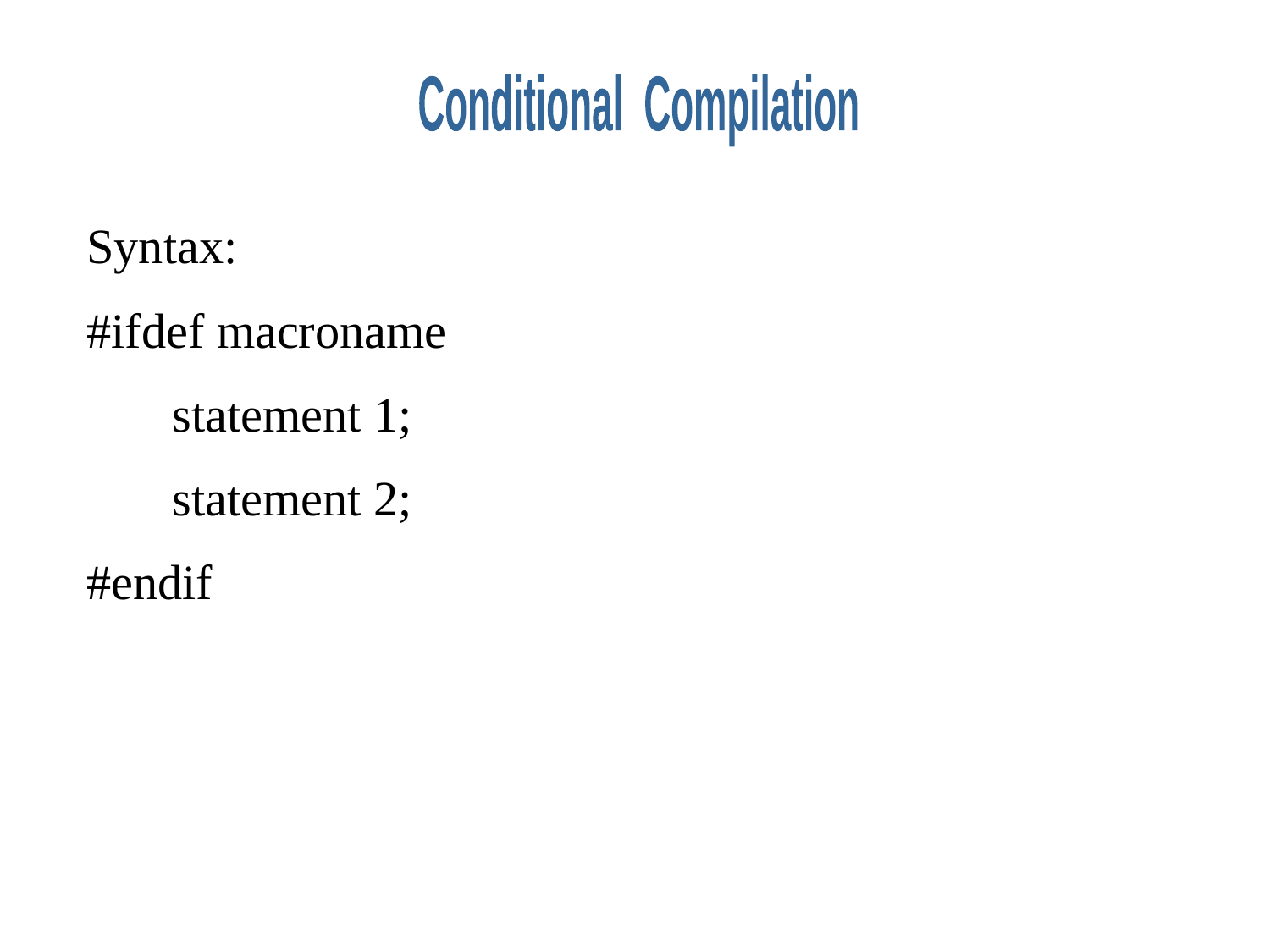

Conditional  Compilation
Syntax:
#ifdef macroname
       statement 1;
       statement 2;
#endif